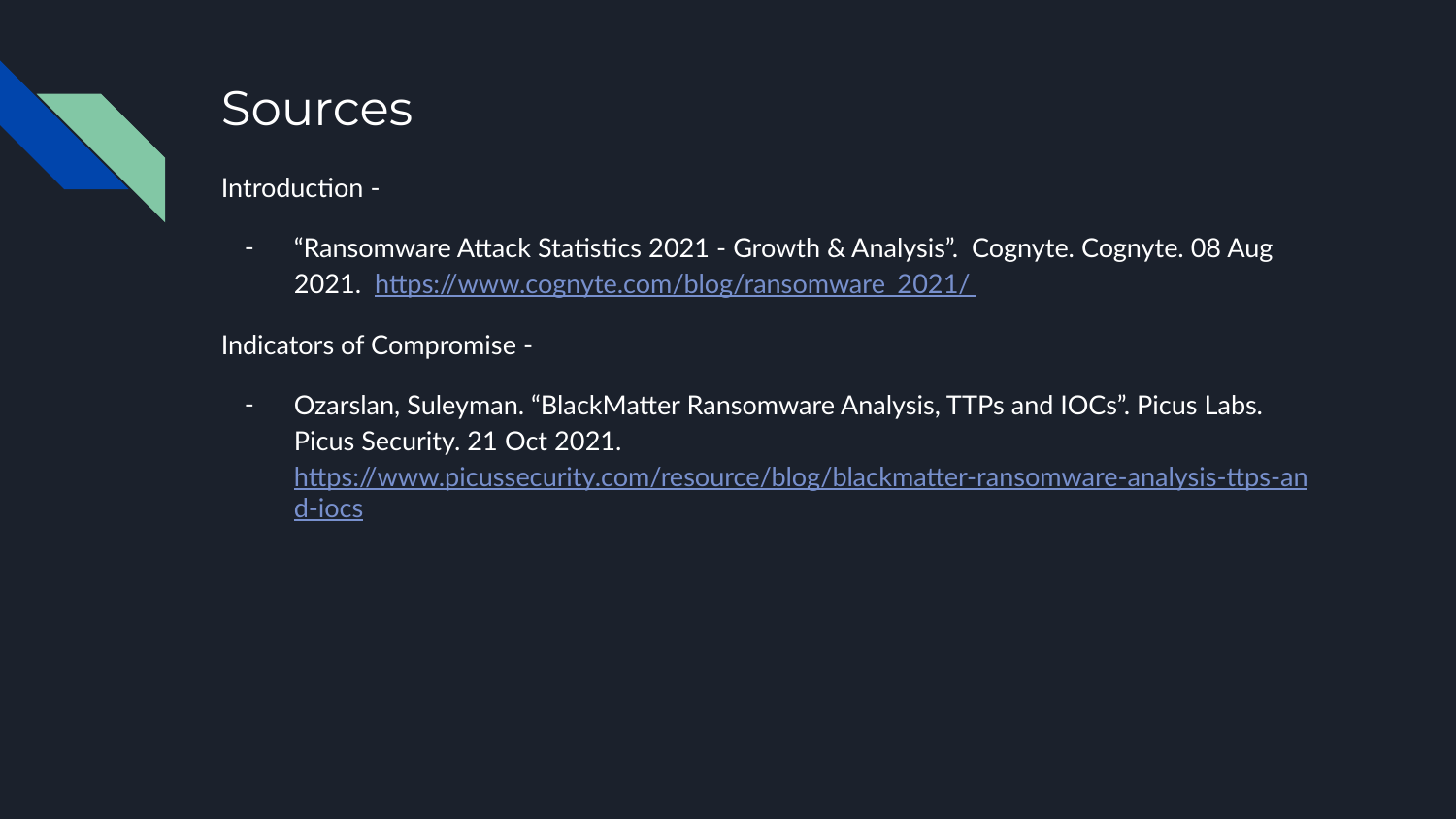

# Sources
Introduction -
“Ransomware Attack Statistics 2021 - Growth & Analysis”.  Cognyte. Cognyte. 08 Aug 2021.  https://www.cognyte.com/blog/ransomware_2021/
Indicators of Compromise -
Ozarslan, Suleyman. “BlackMatter Ransomware Analysis, TTPs and IOCs”. Picus Labs. Picus Security. 21 Oct 2021. https://www.picussecurity.com/resource/blog/blackmatter-ransomware-analysis-ttps-and-iocs